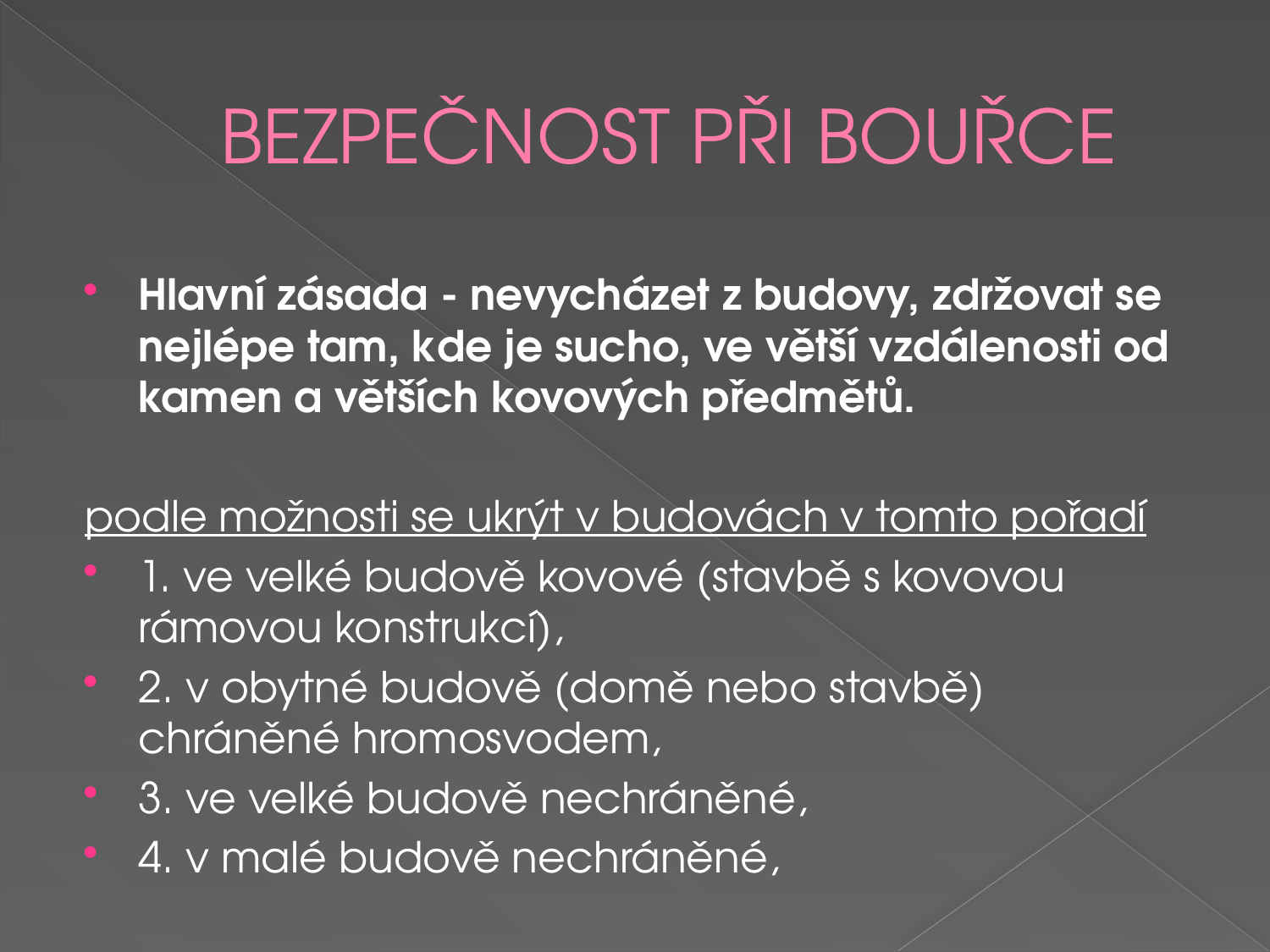

# BEZPEČNOST PŘI BOUŘCE
Hlavní zásada - nevycházet z budovy, zdržovat se nejlépe tam, kde je sucho, ve větší vzdálenosti od kamen a větších kovových předmětů.

podle možnosti se ukrýt v budovách v tomto pořadí
1. ve velké budově kovové (stavbě s kovovou rámovou konstrukcí),
2. v obytné budově (domě nebo stavbě) chráněné hromosvodem,
3. ve velké budově nechráněné,
4. v malé budově nechráněné,